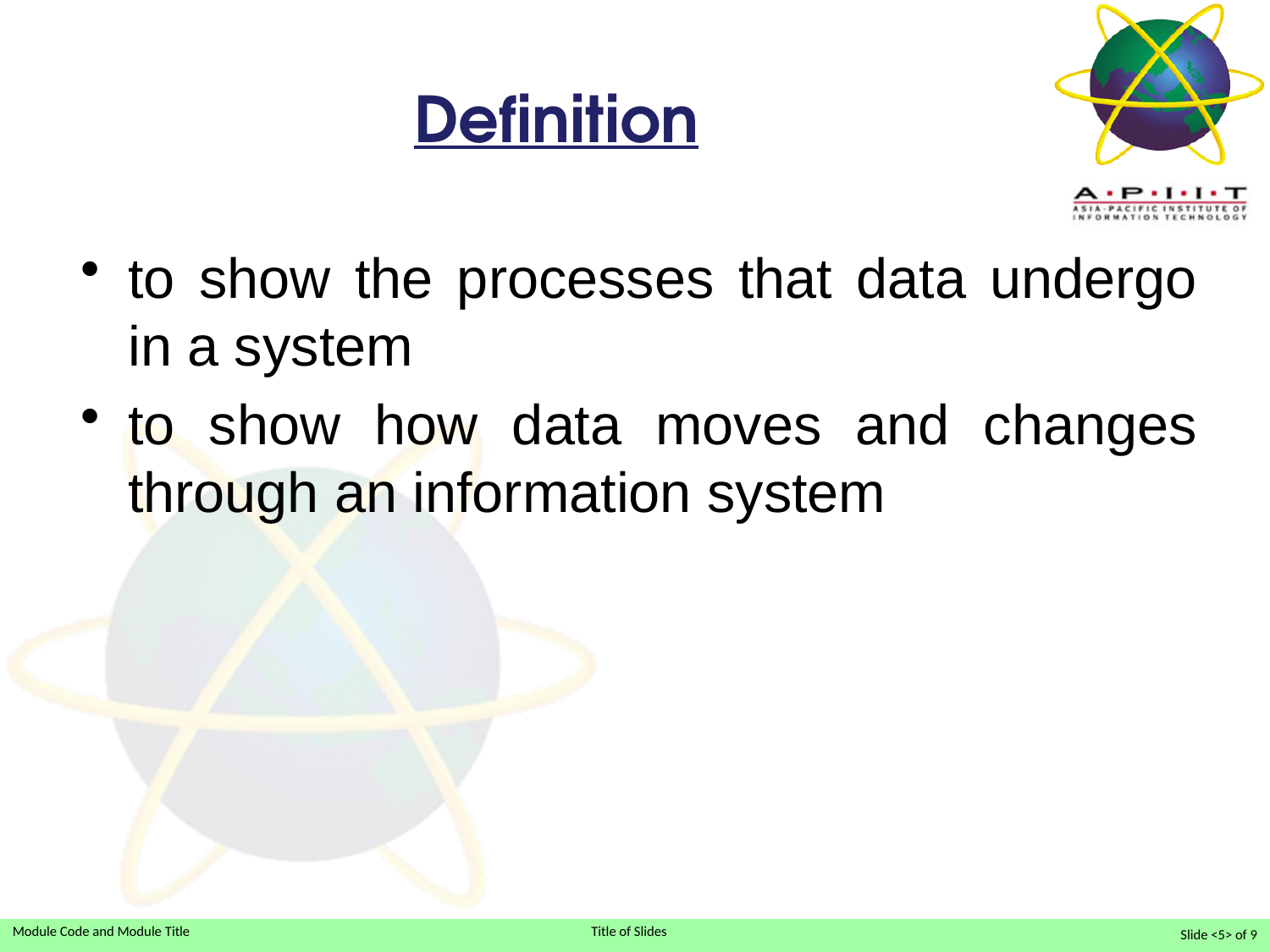

# Definition
to show the processes that data undergo in a system
to show how data moves and changes through an information system
Slide <5> of 9